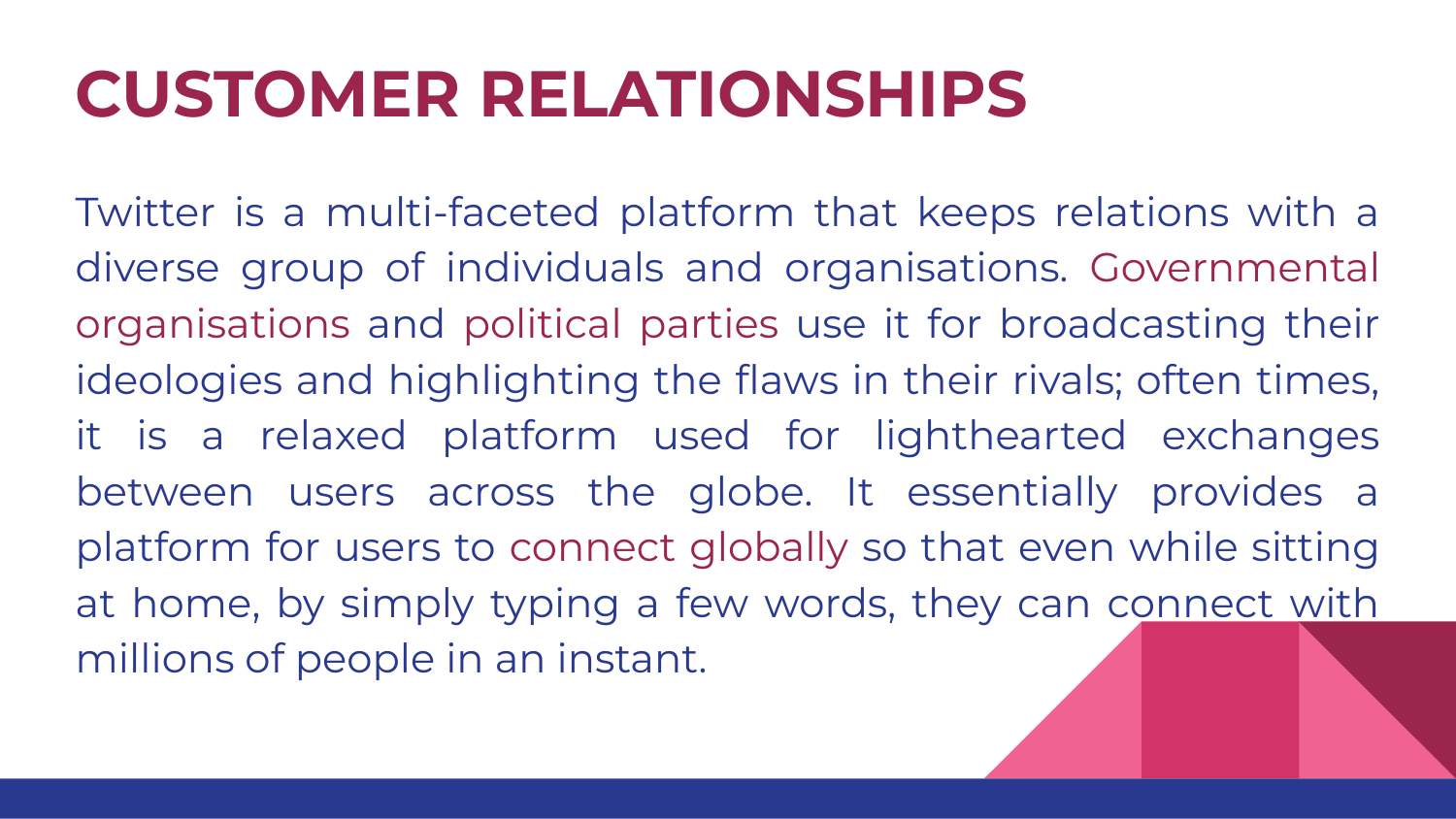

# CUSTOMER RELATIONSHIPS
Twitter is a multi-faceted platform that keeps relations with a diverse group of individuals and organisations. Governmental organisations and political parties use it for broadcasting their ideologies and highlighting the flaws in their rivals; often times, it is a relaxed platform used for lighthearted exchanges between users across the globe. It essentially provides a platform for users to connect globally so that even while sitting at home, by simply typing a few words, they can connect with millions of people in an instant.